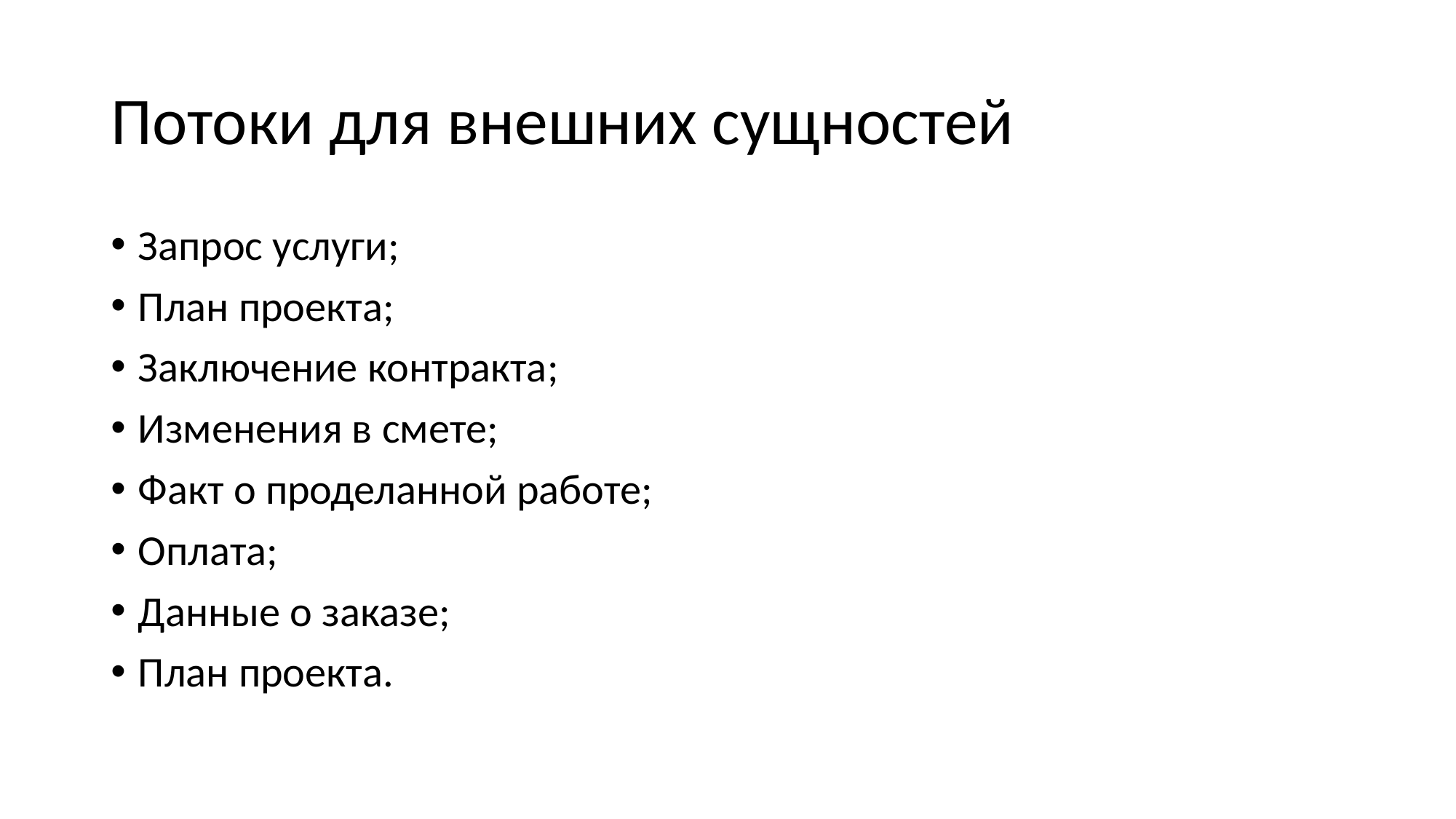

# Потоки для внешних сущностей
Запрос услуги;
План проекта;
Заключение контракта;
Изменения в смете;
Факт о проделанной работе;
Оплата;
Данные о заказе;
План проекта.